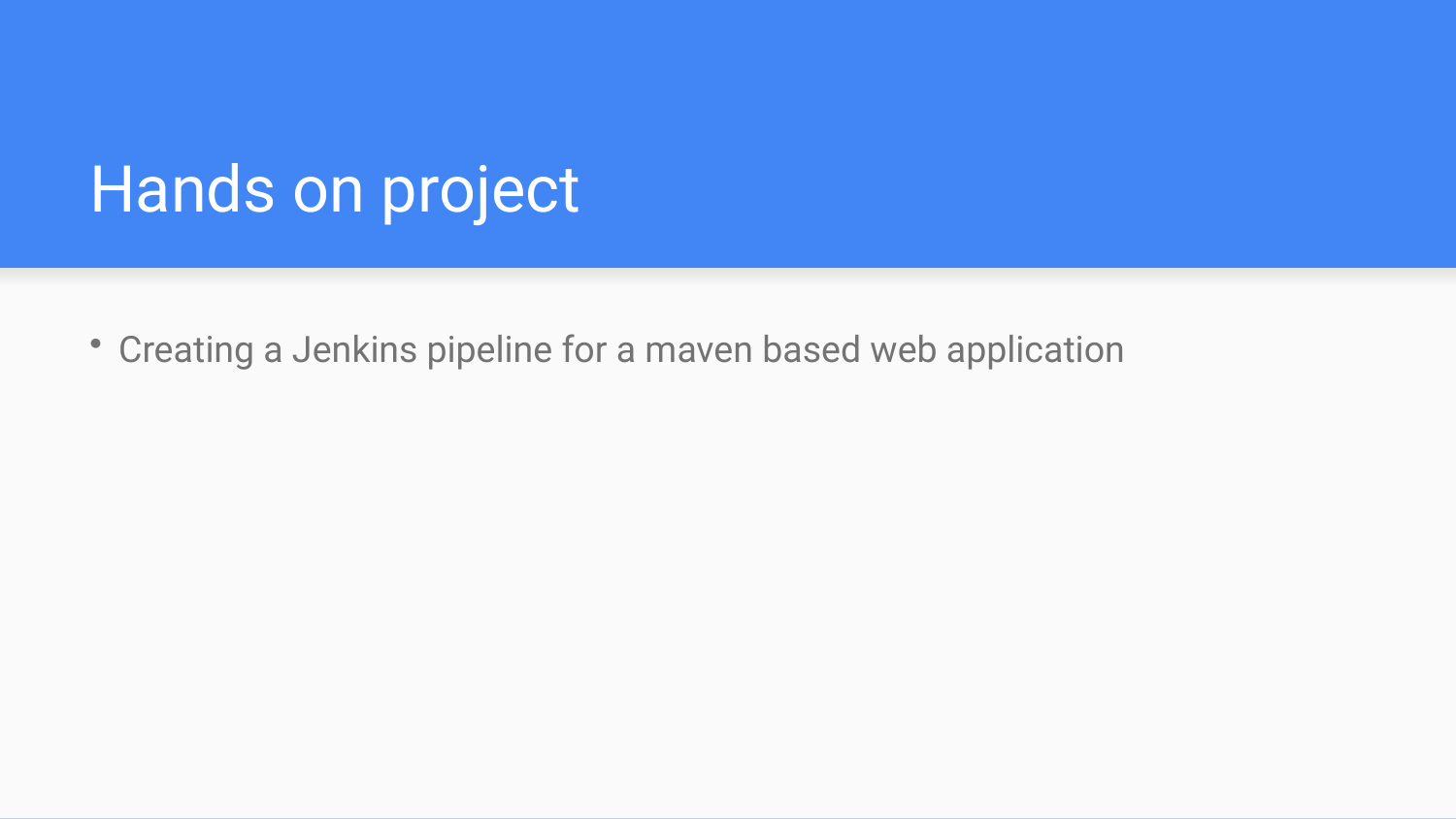

# Hands on project
Creating a Jenkins pipeline for a maven based web application